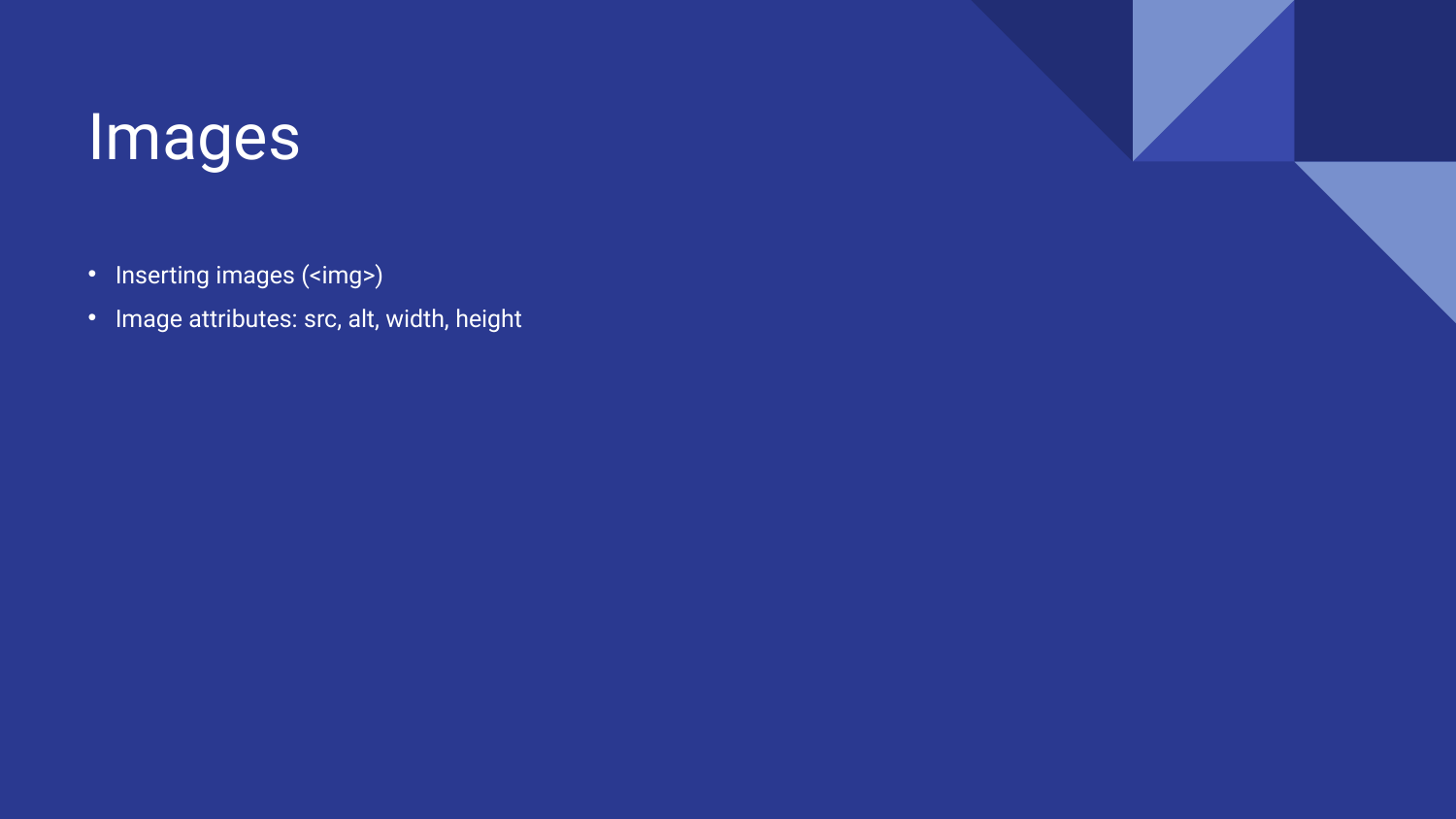

# Images
Inserting images (<img>)
Image attributes: src, alt, width, height